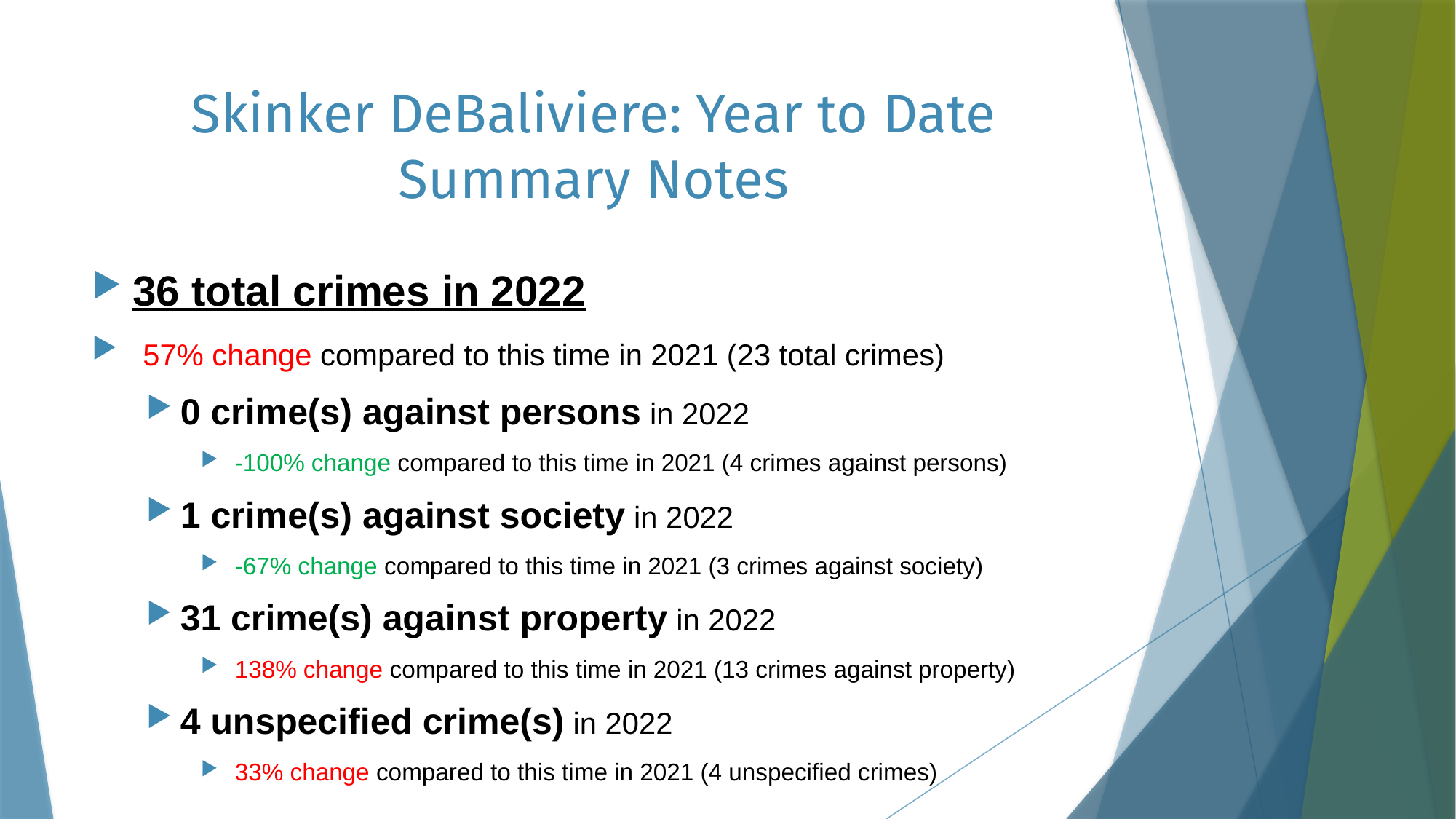

# Skinker DeBaliviere: Year to Date Summary Notes
36 total crimes in 2022
 57% change compared to this time in 2021 (23 total crimes)
0 crime(s) against persons in 2022
 -100% change compared to this time in 2021 (4 crimes against persons)
1 crime(s) against society in 2022
 -67% change compared to this time in 2021 (3 crimes against society)
31 crime(s) against property in 2022
 138% change compared to this time in 2021 (13 crimes against property)
4 unspecified crime(s) in 2022
 33% change compared to this time in 2021 (4 unspecified crimes)